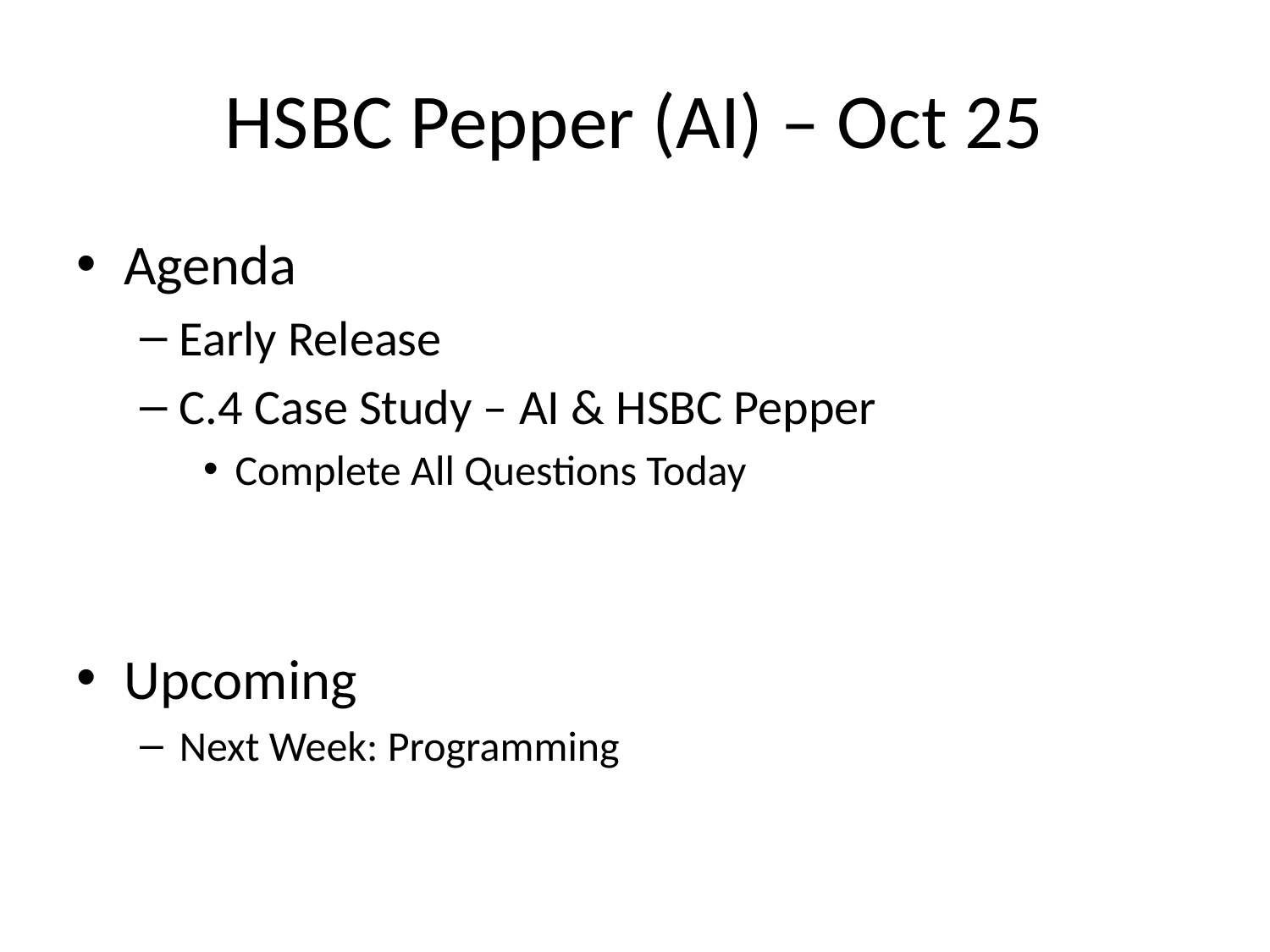

# HSBC Pepper (AI) – Oct 25
Agenda
Early Release
C.4 Case Study – AI & HSBC Pepper
Complete All Questions Today

Upcoming
Next Week: Programming